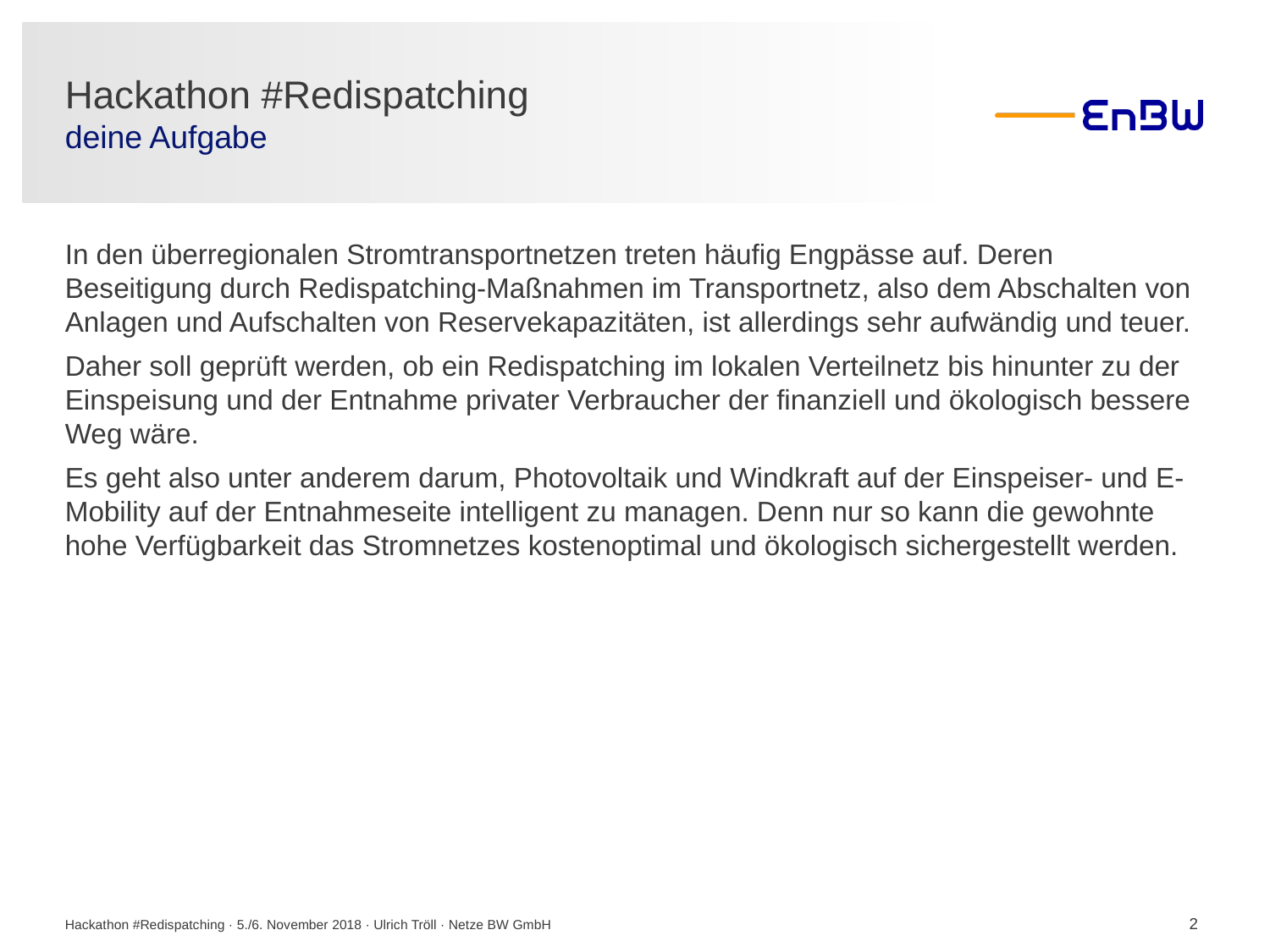

# Hackathon #Redispatching deine Aufgabe
In den überregionalen Stromtransportnetzen treten häufig Engpässe auf. Deren Beseitigung durch Redispatching-Maßnahmen im Transportnetz, also dem Abschalten von Anlagen und Aufschalten von Reservekapazitäten, ist allerdings sehr aufwändig und teuer.
Daher soll geprüft werden, ob ein Redispatching im lokalen Verteilnetz bis hinunter zu der Einspeisung und der Entnahme privater Verbraucher der finanziell und ökologisch bessere Weg wäre.
Es geht also unter anderem darum, Photovoltaik und Windkraft auf der Einspeiser- und E-Mobility auf der Entnahmeseite intelligent zu managen. Denn nur so kann die gewohnte hohe Verfügbarkeit das Stromnetzes kostenoptimal und ökologisch sichergestellt werden.

2
Hackathon #Redispatching · 5./6. November 2018 · Ulrich Tröll · Netze BW GmbH